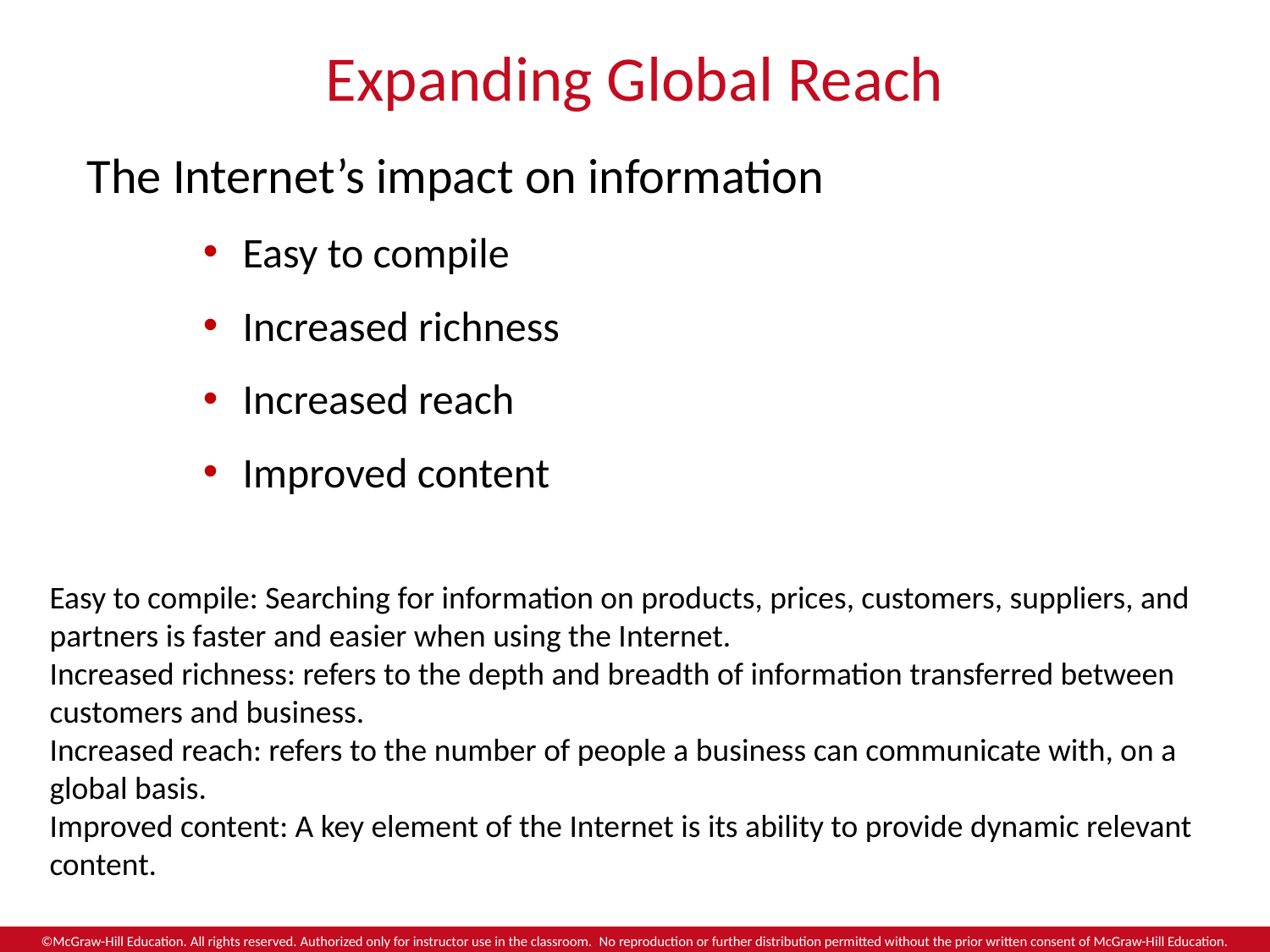

# Expanding Global Reach
 The Internet’s impact on information
Easy to compile
Increased richness
Increased reach
Improved content
Easy to compile: Searching for information on products, prices, customers, suppliers, and partners is faster and easier when using the Internet.
Increased richness: refers to the depth and breadth of information transferred between customers and business.
Increased reach: refers to the number of people a business can communicate with, on a global basis.
Improved content: A key element of the Internet is its ability to provide dynamic relevant content.